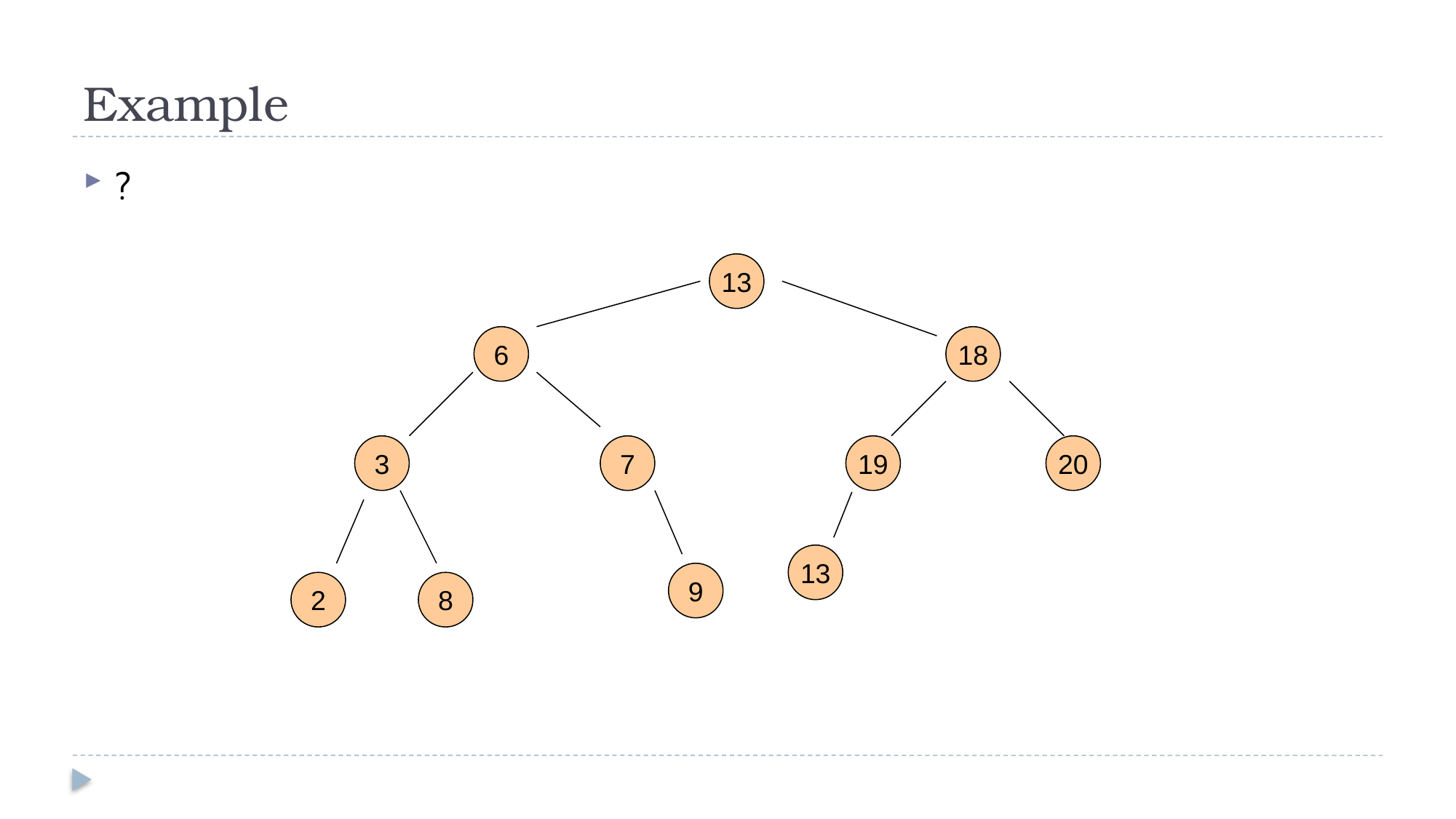

# Example
?
13

6
18

3
7
19
20

13
9
2
8